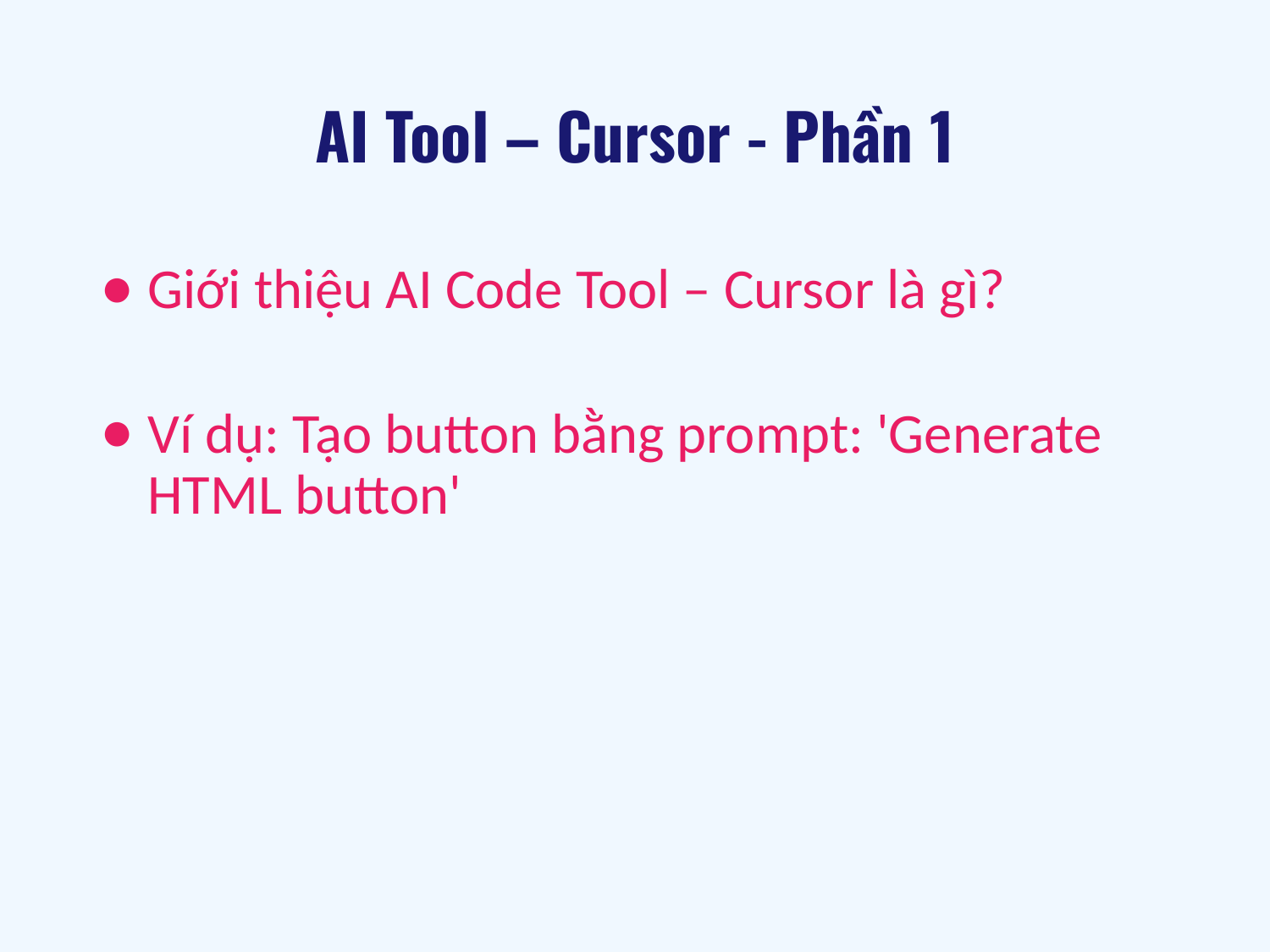

# AI Tool – Cursor - Phần 1
Giới thiệu AI Code Tool – Cursor là gì?

Ví dụ: Tạo button bằng prompt: 'Generate HTML button'